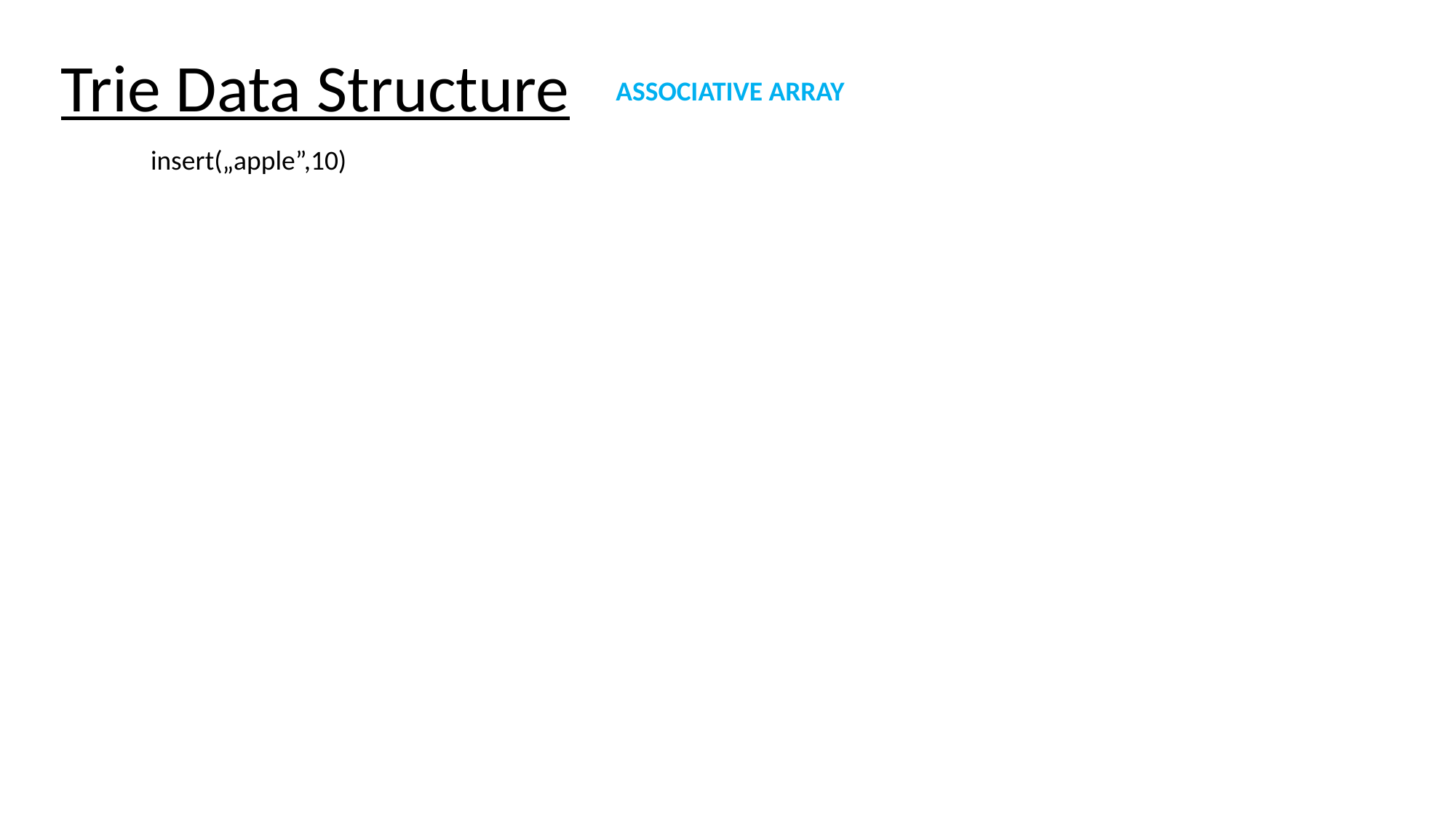

# Trie Data Structure
ASSOCIATIVE ARRAY

insert(„apple”,10)